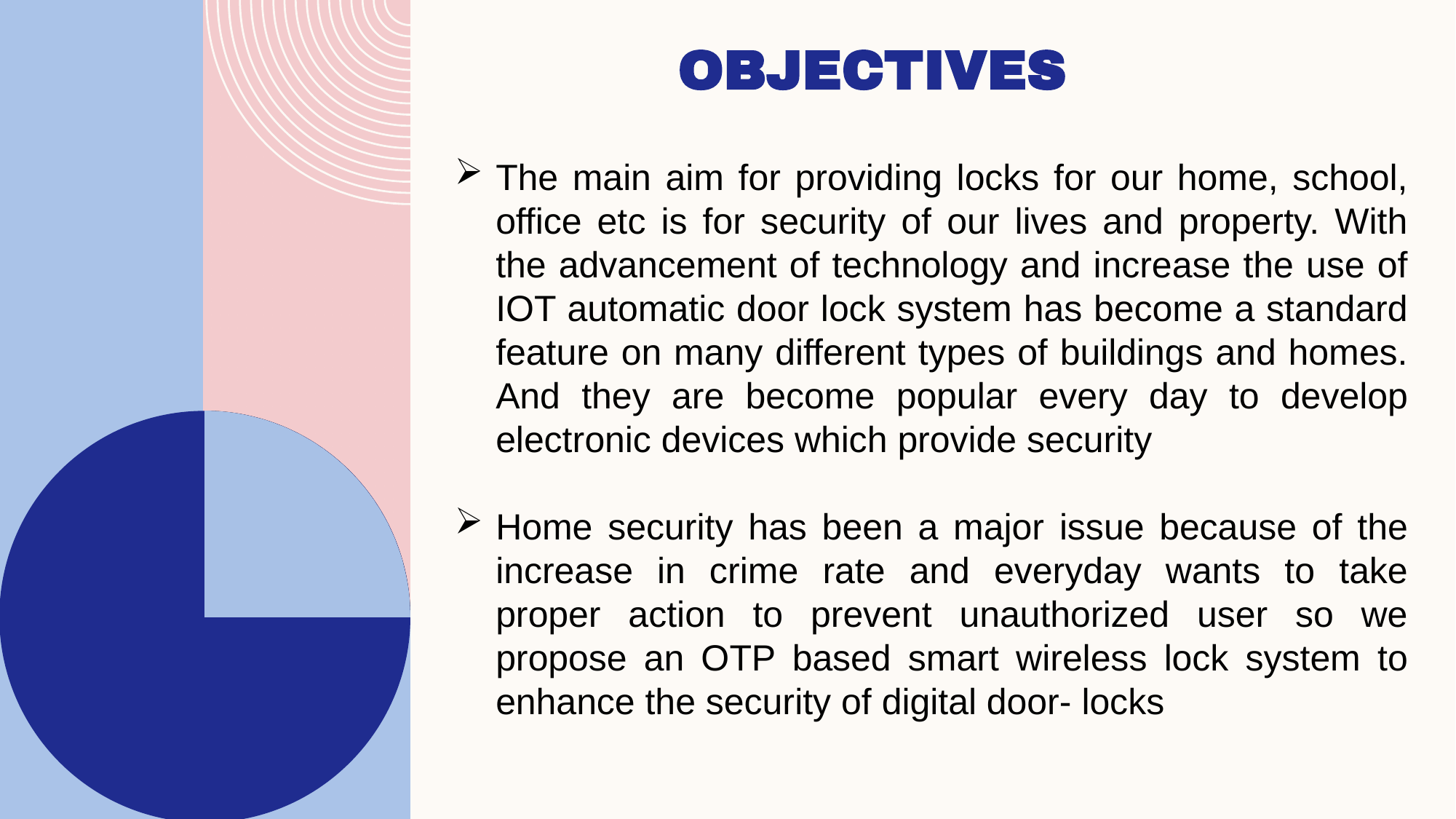

# OBJECTIVES
The main aim for providing locks for our home, school, office etc is for security of our lives and property. With the advancement of technology and increase the use of IOT automatic door lock system has become a standard feature on many different types of buildings and homes. And they are become popular every day to develop electronic devices which provide security

Home security has been a major issue because of the increase in crime rate and everyday wants to take proper action to prevent unauthorized user so we propose an OTP based smart wireless lock system to enhance the security of digital door- locks